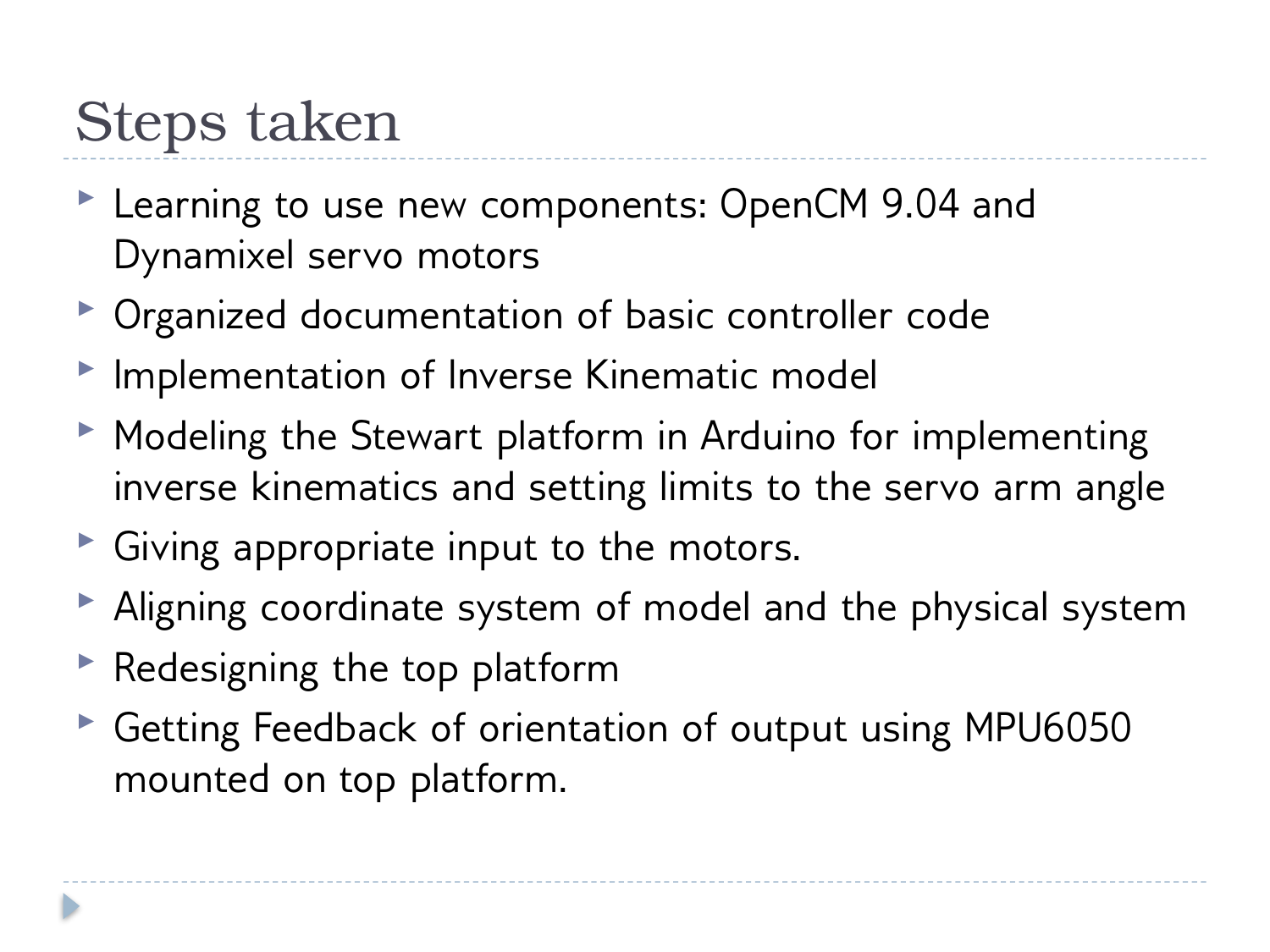

# Steps taken
Learning to use new components: OpenCM 9.04 and Dynamixel servo motors
Organized documentation of basic controller code
Implementation of Inverse Kinematic model
Modeling the Stewart platform in Arduino for implementing inverse kinematics and setting limits to the servo arm angle
Giving appropriate input to the motors.
Aligning coordinate system of model and the physical system
Redesigning the top platform
Getting Feedback of orientation of output using MPU6050 mounted on top platform.